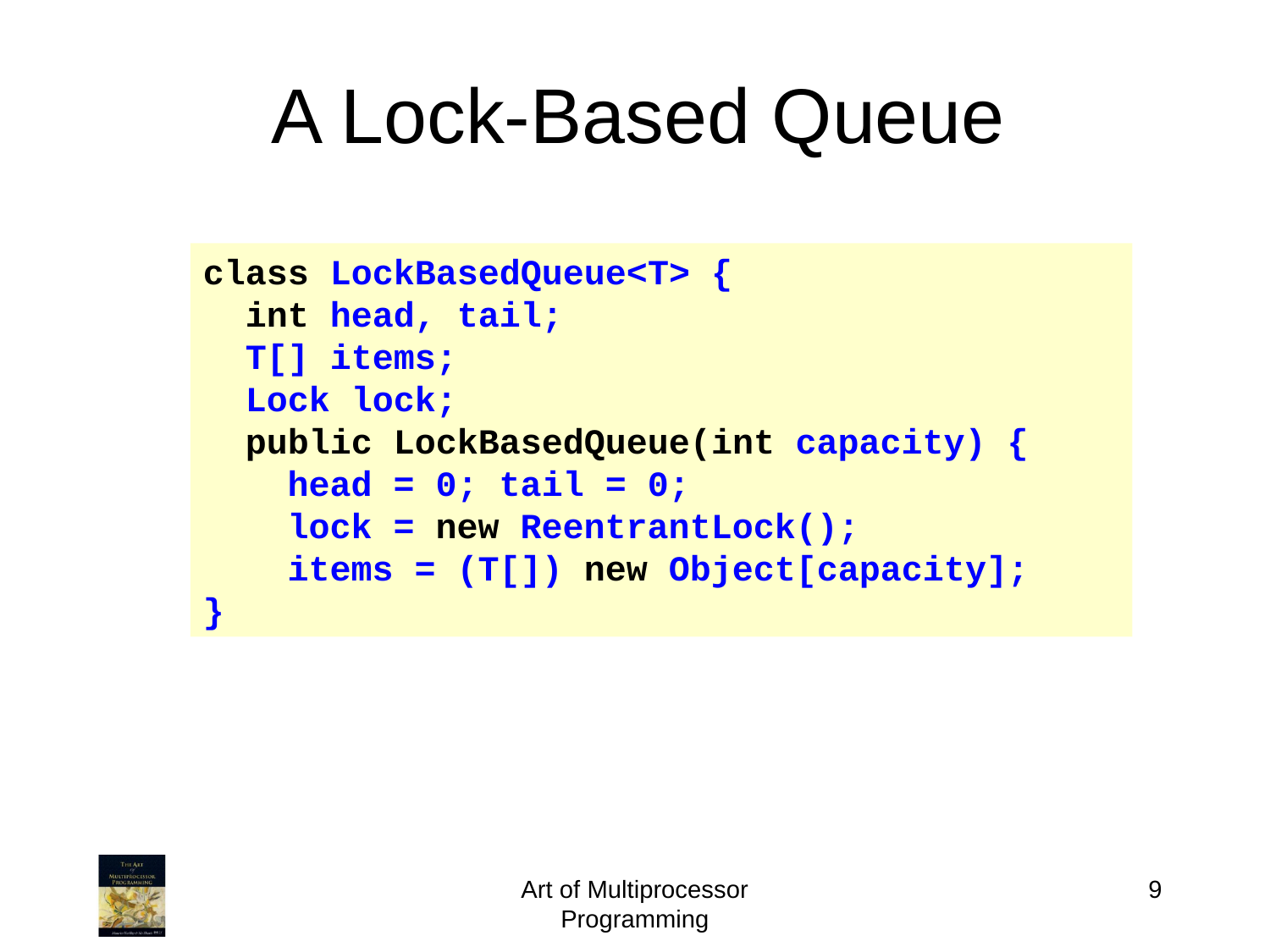

A Lock-Based Queue
class LockBasedQueue<T> {
  int head, tail;
  T[] items;
  Lock lock;
  public LockBasedQueue(int capacity) {
    head = 0; tail = 0;
    lock = new ReentrantLock();
    items = (T[]) new Object[capacity];
}
Art of Multiprocessor Programming
9